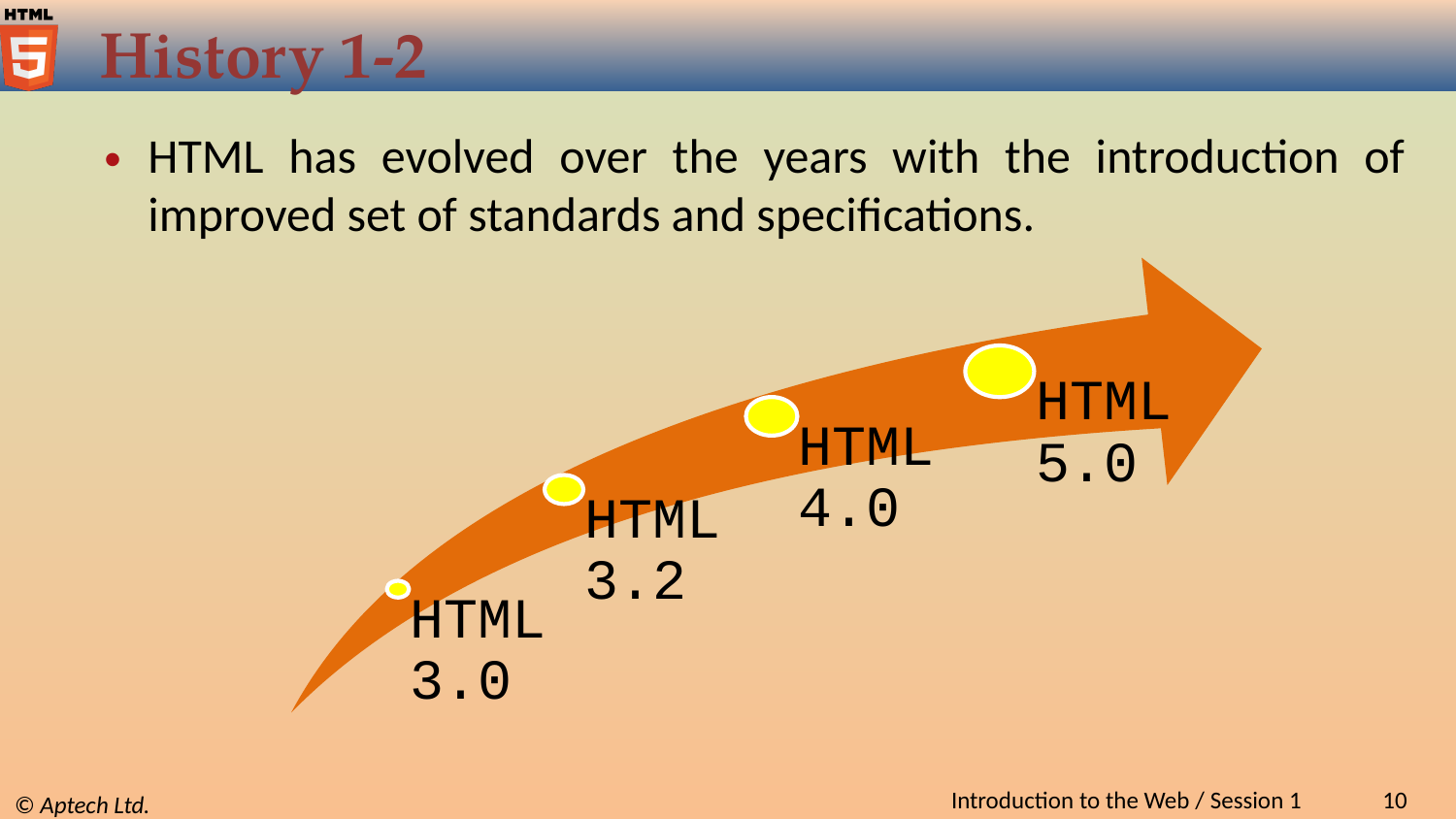

# History 1-2
HTML has evolved over the years with the introduction of improved set of standards and specifications.

HTML 5.0

HTML 4.0

HTML 3.2

HTML 3.0
Introduction to the Web / Session 1
10